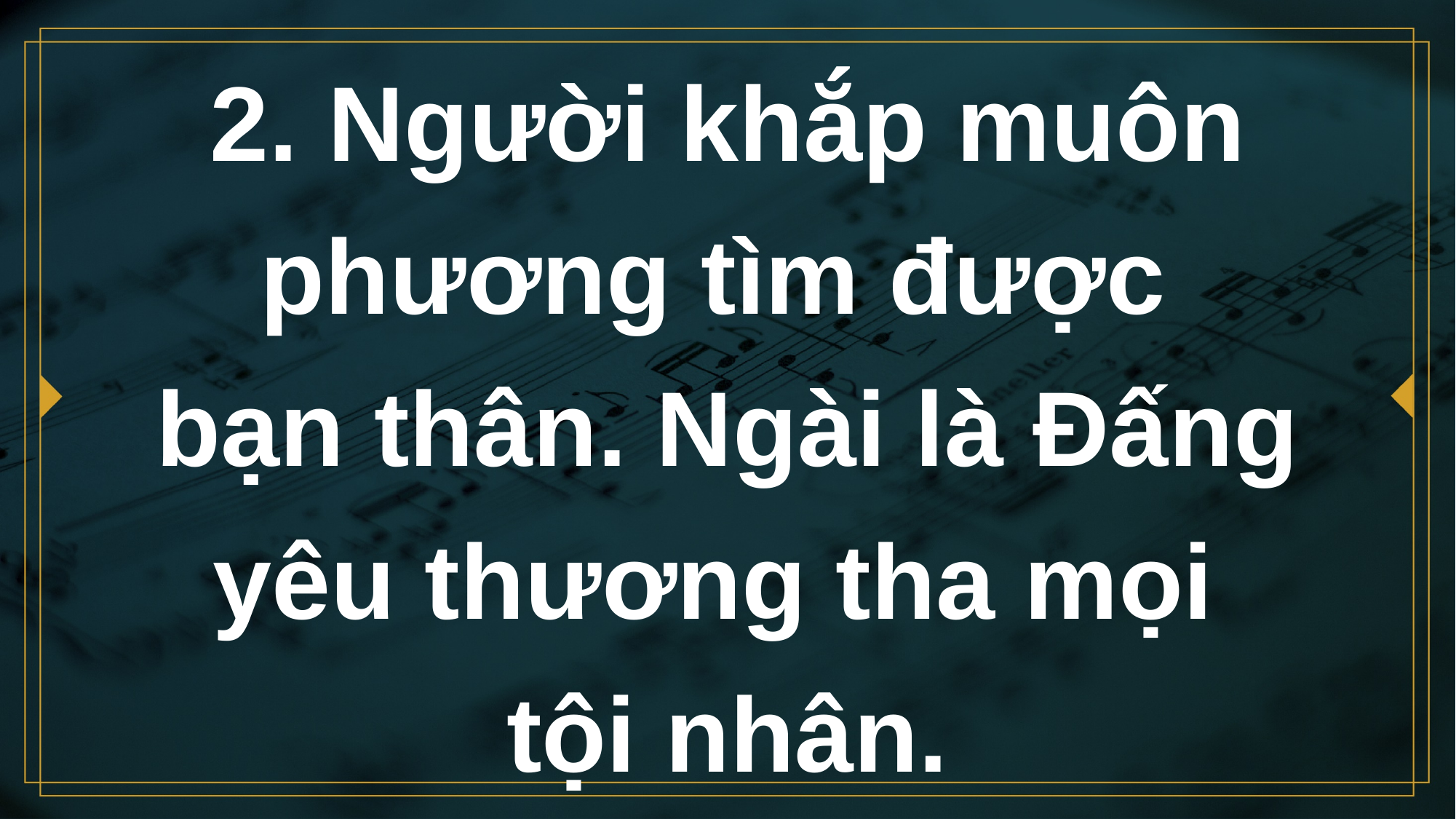

# 2. Người khắp muôn phương tìm được bạn thân. Ngài là Đấng yêu thương tha mọi tội nhân.